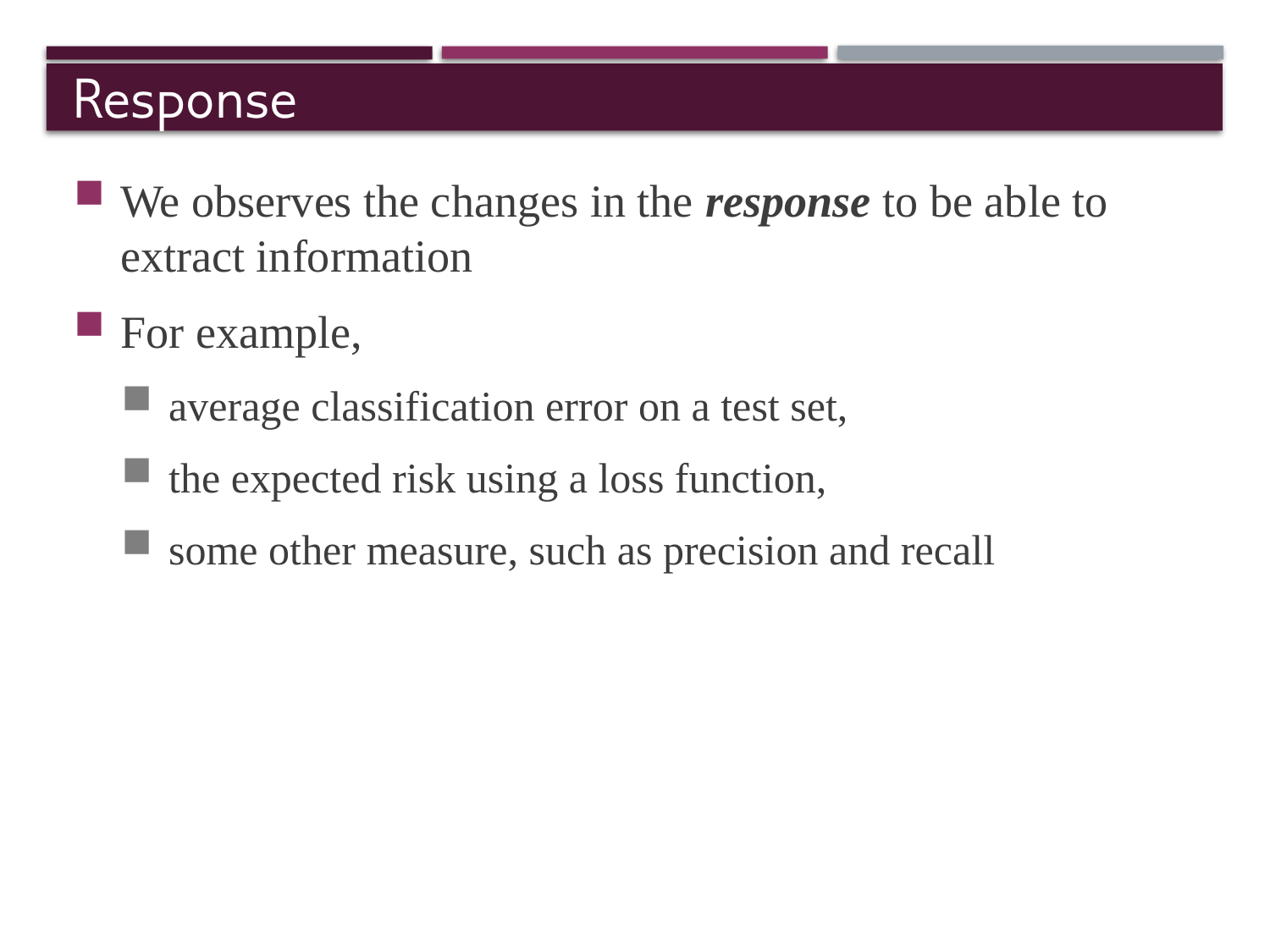

# Response
We observes the changes in the response to be able to extract information
For example,
average classification error on a test set,
the expected risk using a loss function,
some other measure, such as precision and recall